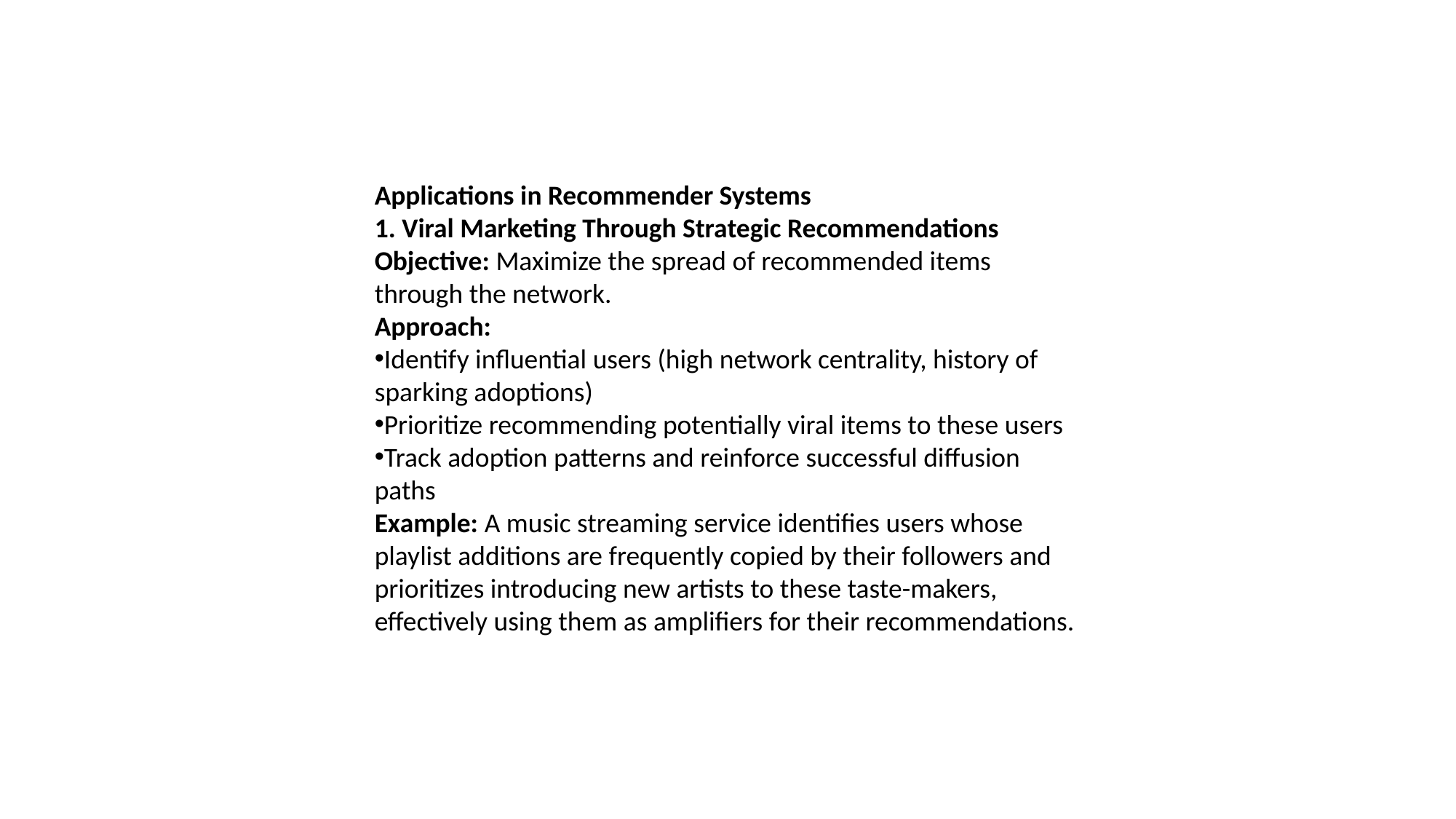

Applications in Recommender Systems
1. Viral Marketing Through Strategic Recommendations
Objective: Maximize the spread of recommended items through the network.
Approach:
Identify influential users (high network centrality, history of sparking adoptions)
Prioritize recommending potentially viral items to these users
Track adoption patterns and reinforce successful diffusion paths
Example: A music streaming service identifies users whose playlist additions are frequently copied by their followers and prioritizes introducing new artists to these taste-makers, effectively using them as amplifiers for their recommendations.